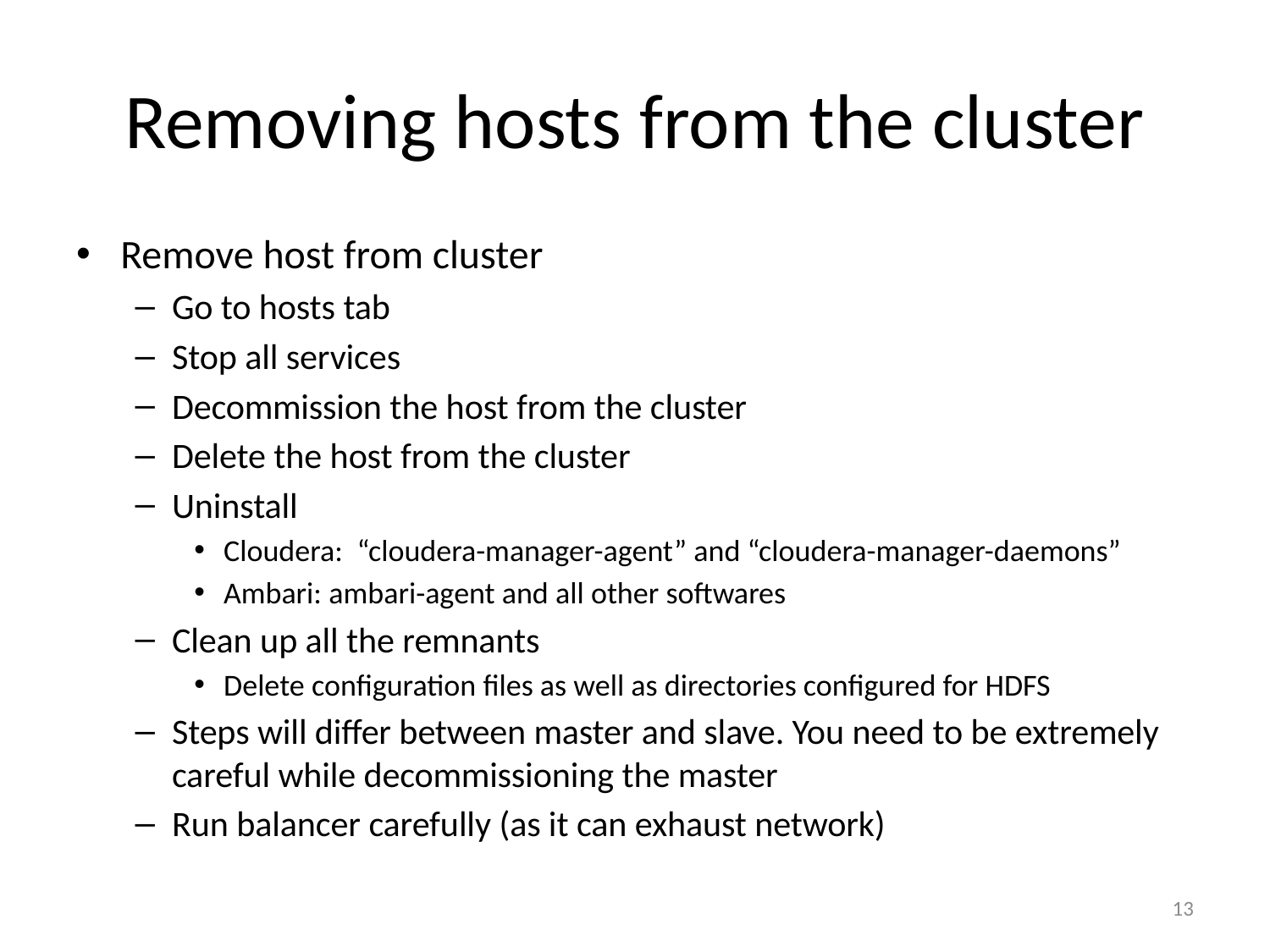

# Removing hosts from the cluster
Remove host from cluster
Go to hosts tab
Stop all services
Decommission the host from the cluster
Delete the host from the cluster
Uninstall
Cloudera:  “cloudera-manager-agent” and “cloudera-manager-daemons”
Ambari: ambari-agent and all other softwares
Clean up all the remnants
Delete configuration files as well as directories configured for HDFS
Steps will differ between master and slave. You need to be extremely careful while decommissioning the master
Run balancer carefully (as it can exhaust network)

13